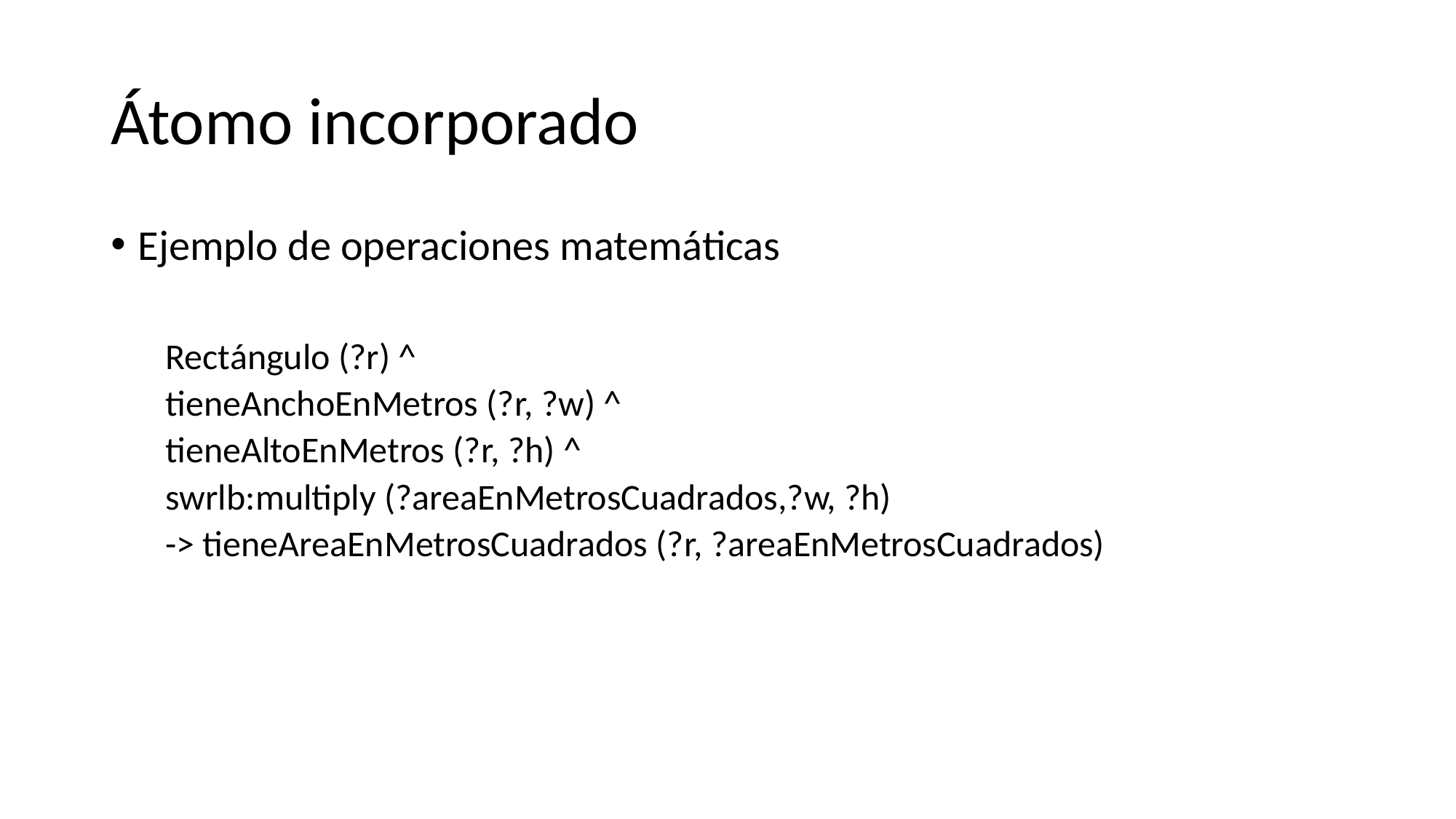

# Átomo incorporado
Ejemplo de operaciones matemáticas

Rectángulo (?r) ^
tieneAnchoEnMetros (?r, ?w) ^
tieneAltoEnMetros (?r, ?h) ^
swrlb:multiply (?areaEnMetrosCuadrados,?w, ?h)
-> tieneAreaEnMetrosCuadrados (?r, ?areaEnMetrosCuadrados)